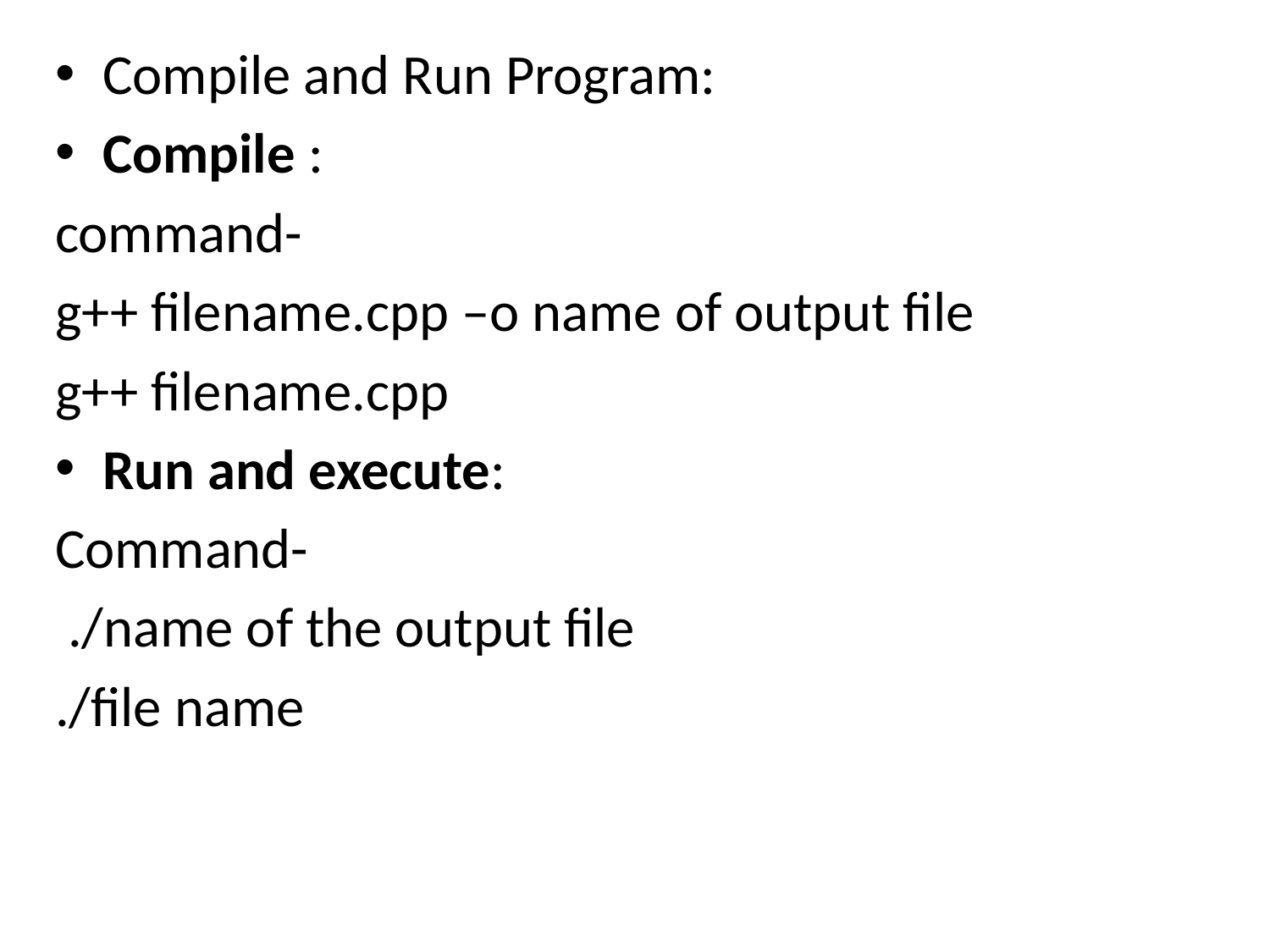

Compile and Run Program:
Compile :
command-
g++ filename.cpp –o name of output file
g++ filename.cpp
Run and execute:
Command-
 ./name of the output file
./file name